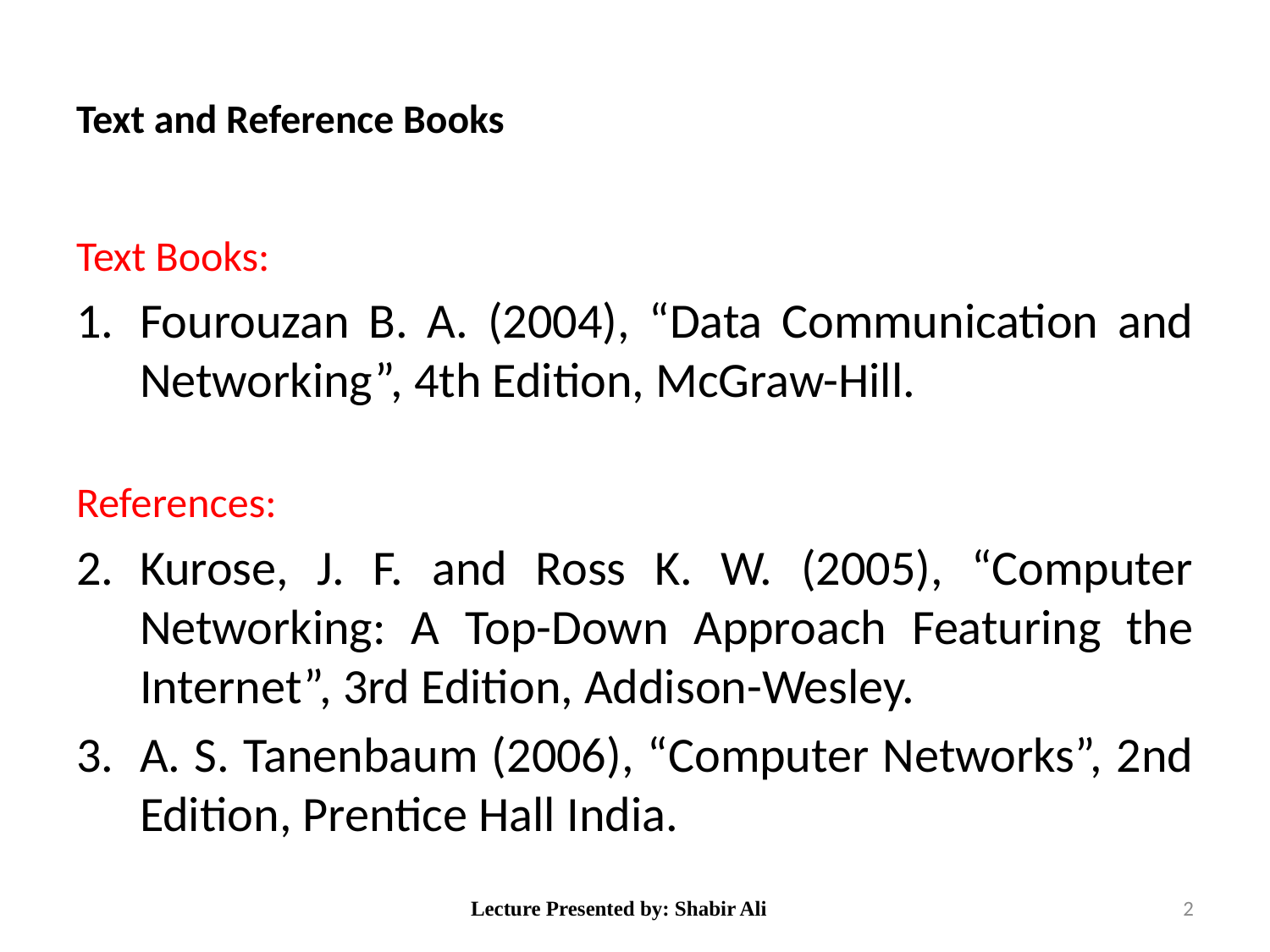

# Text and Reference Books
Text Books:
Fourouzan B. A. (2004), “Data Communication and Networking”, 4th Edition, McGraw-Hill.

References:
Kurose, J. F. and Ross K. W. (2005), “Computer Networking: A Top-Down Approach Featuring the Internet”, 3rd Edition, Addison-Wesley.
A. S. Tanenbaum (2006), “Computer Networks”, 2nd Edition, Prentice Hall India.
Lecture Presented by: Shabir Ali
2